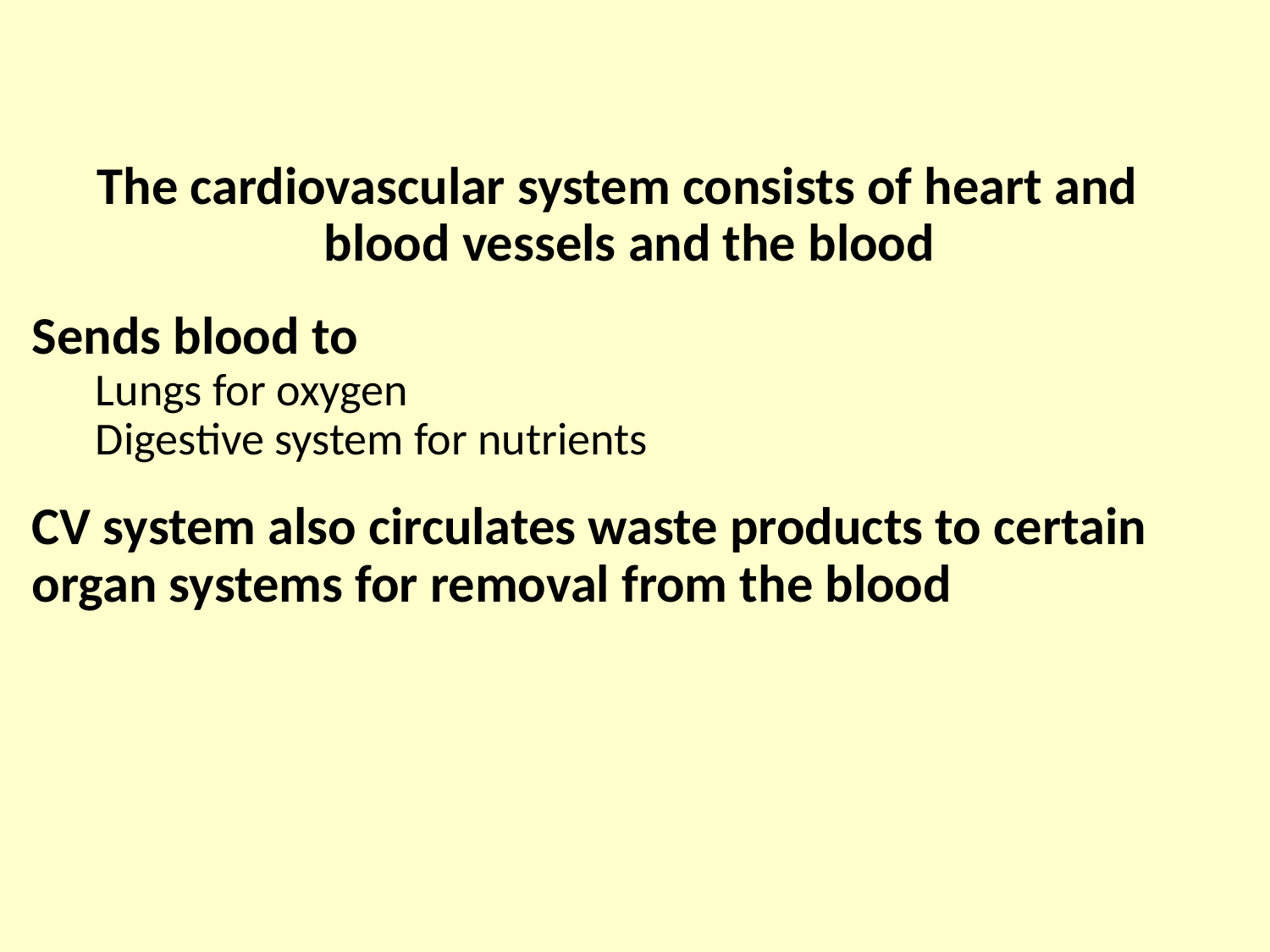

The cardiovascular system consists of heart and   blood vessels and the blood

Sends blood to
Lungs for oxygen
Digestive system for nutrients

CV system also circulates waste products to certain organ systems for removal from the blood